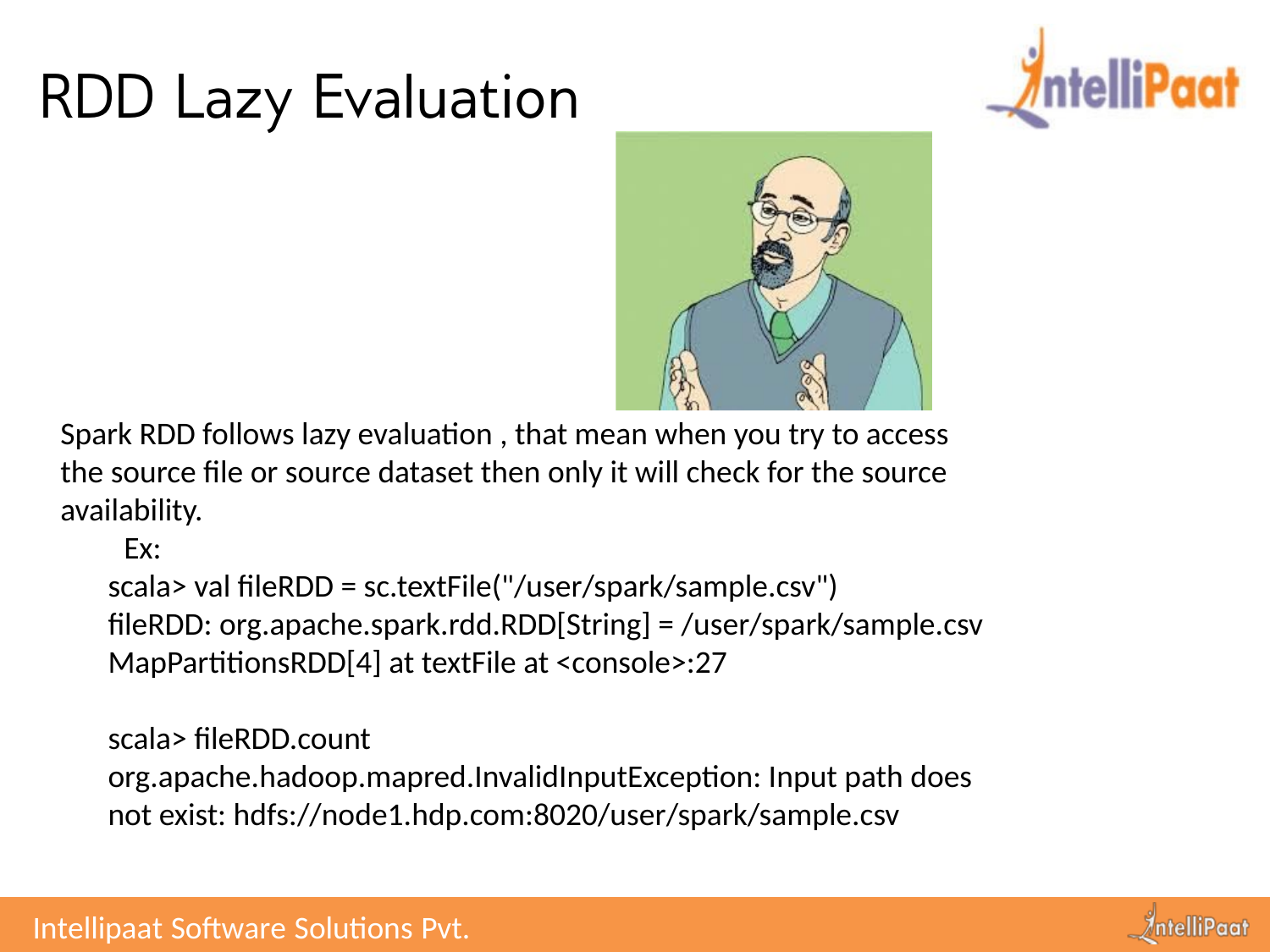

# RDD Lazy Evaluation

Spark RDD follows lazy evaluation , that mean when you try to access the source file or source dataset then only it will check for the source availability.
Ex:
scala> val fileRDD = sc.textFile("/user/spark/sample.csv")
fileRDD: org.apache.spark.rdd.RDD[String] = /user/spark/sample.csv MapPartitionsRDD[4] at textFile at <console>:27

scala> fileRDD.count
org.apache.hadoop.mapred.InvalidInputException: Input path does not exist: hdfs://node1.hdp.com:8020/user/spark/sample.csv

Intellipaat Software Solutions Pvt. Ltd.